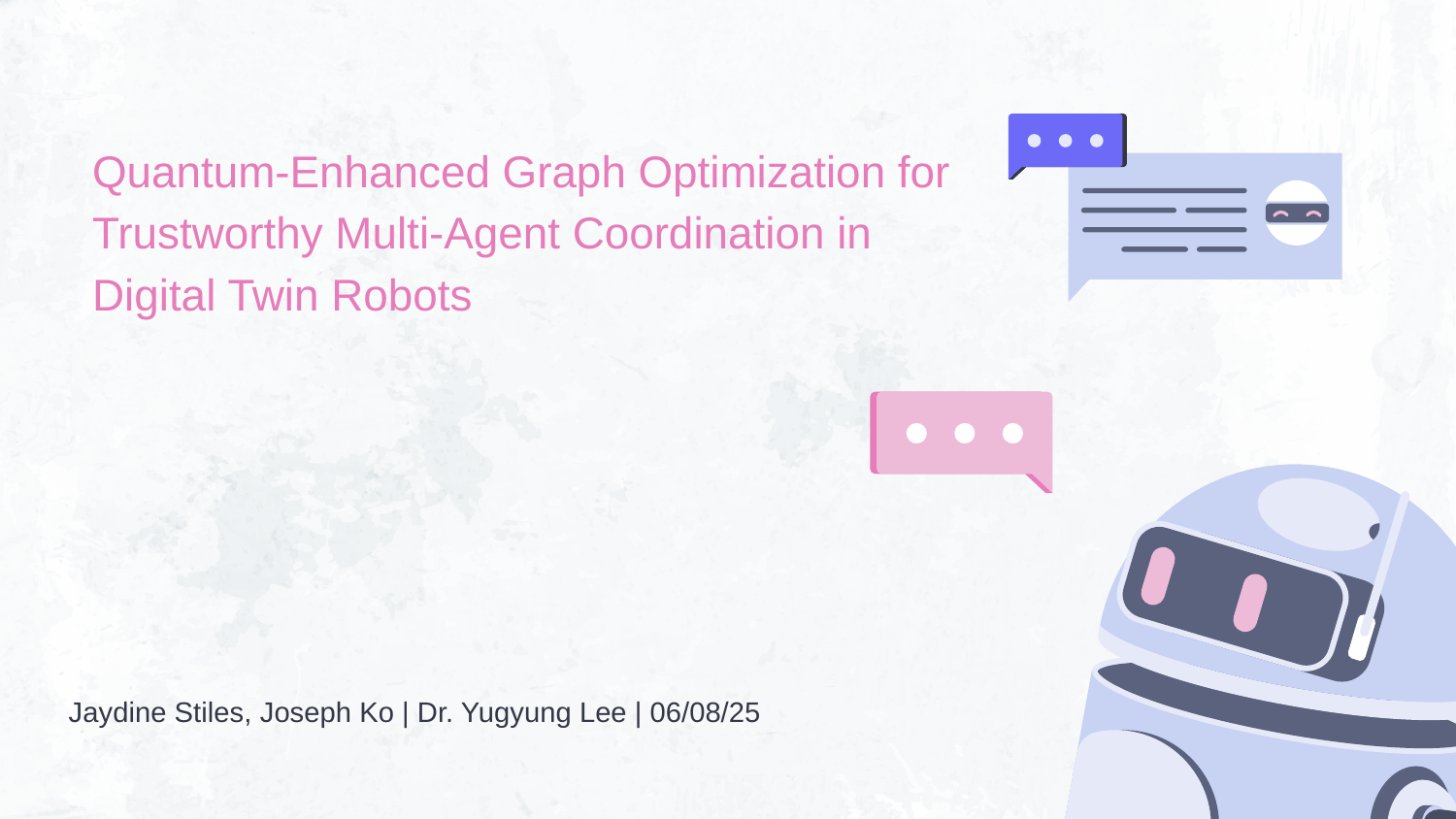

# Quantum-Enhanced Graph Optimization for Trustworthy Multi-Agent Coordination in Digital Twin Robots

Jaydine Stiles, Joseph Ko | Dr. Yugyung Lee | 06/08/25